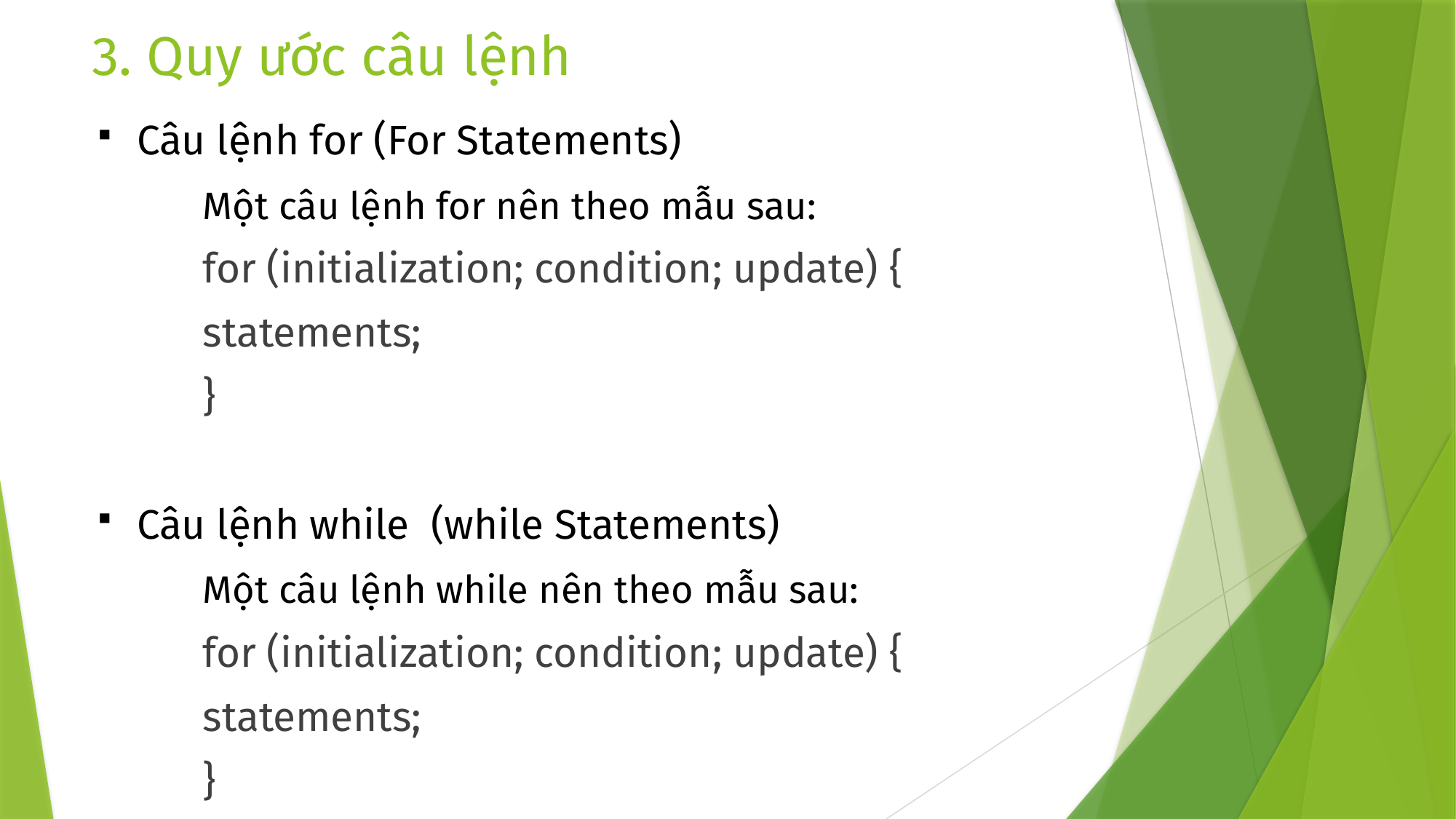

# 3. Quy ước câu lệnh
Câu lệnh for (For Statements)
	Một câu lệnh for nên theo mẫu sau:
	for (initialization; condition; update) {
		statements;
	}

Câu lệnh while  (while Statements)
	Một câu lệnh while nên theo mẫu sau:
	for (initialization; condition; update) {
		statements;
	}